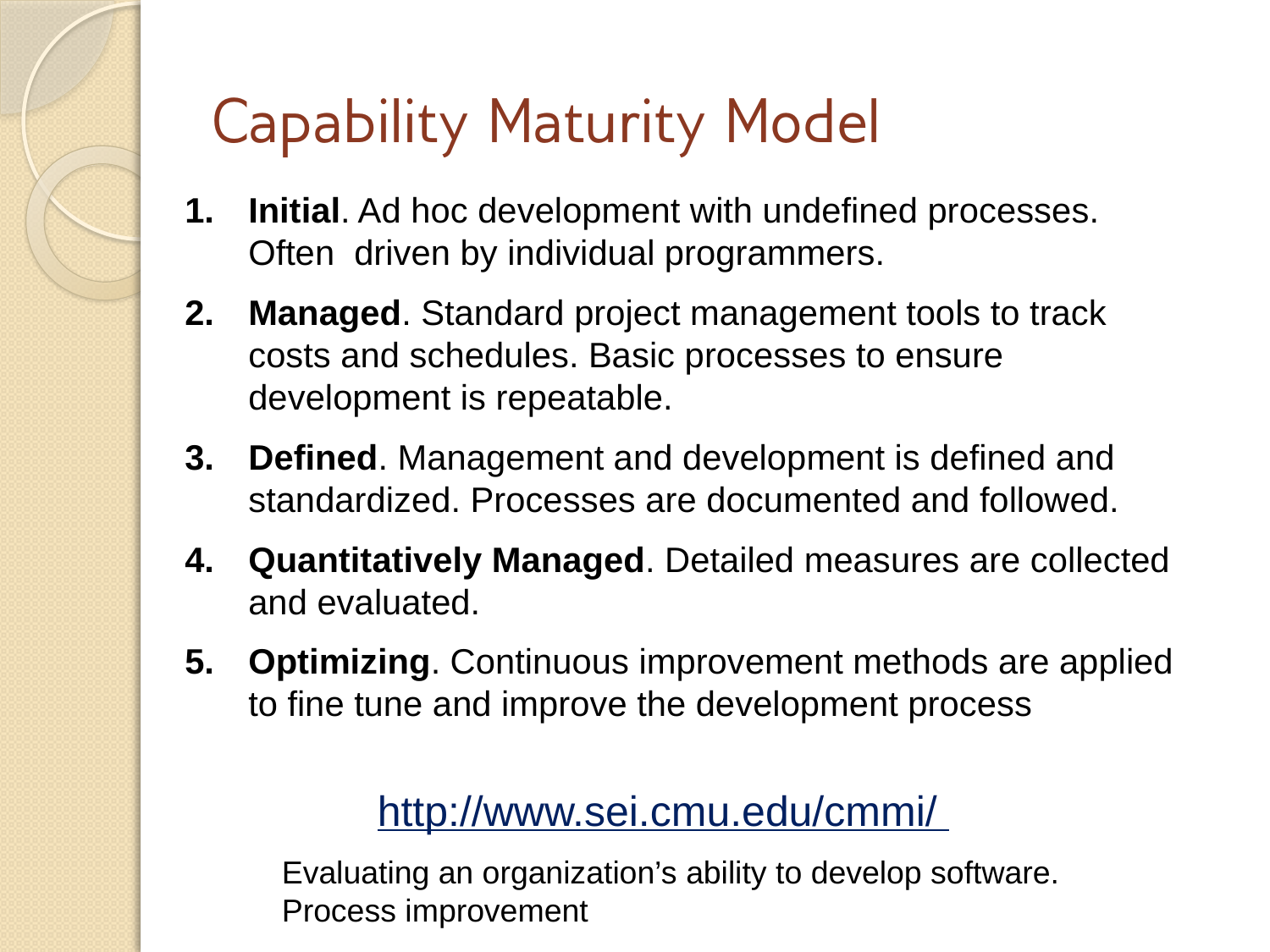

# Capability Maturity Model
Initial. Ad hoc development with undefined processes. Often  driven by individual programmers.
Managed. Standard project management tools to track costs and schedules. Basic processes to ensure development is repeatable.
Defined. Management and development is defined and standardized. Processes are documented and followed.
Quantitatively Managed. Detailed measures are collected and evaluated.
Optimizing. Continuous improvement methods are applied to fine tune and improve the development process
http://www.sei.cmu.edu/cmmi/
Evaluating an organization’s ability to develop software.
Process improvement